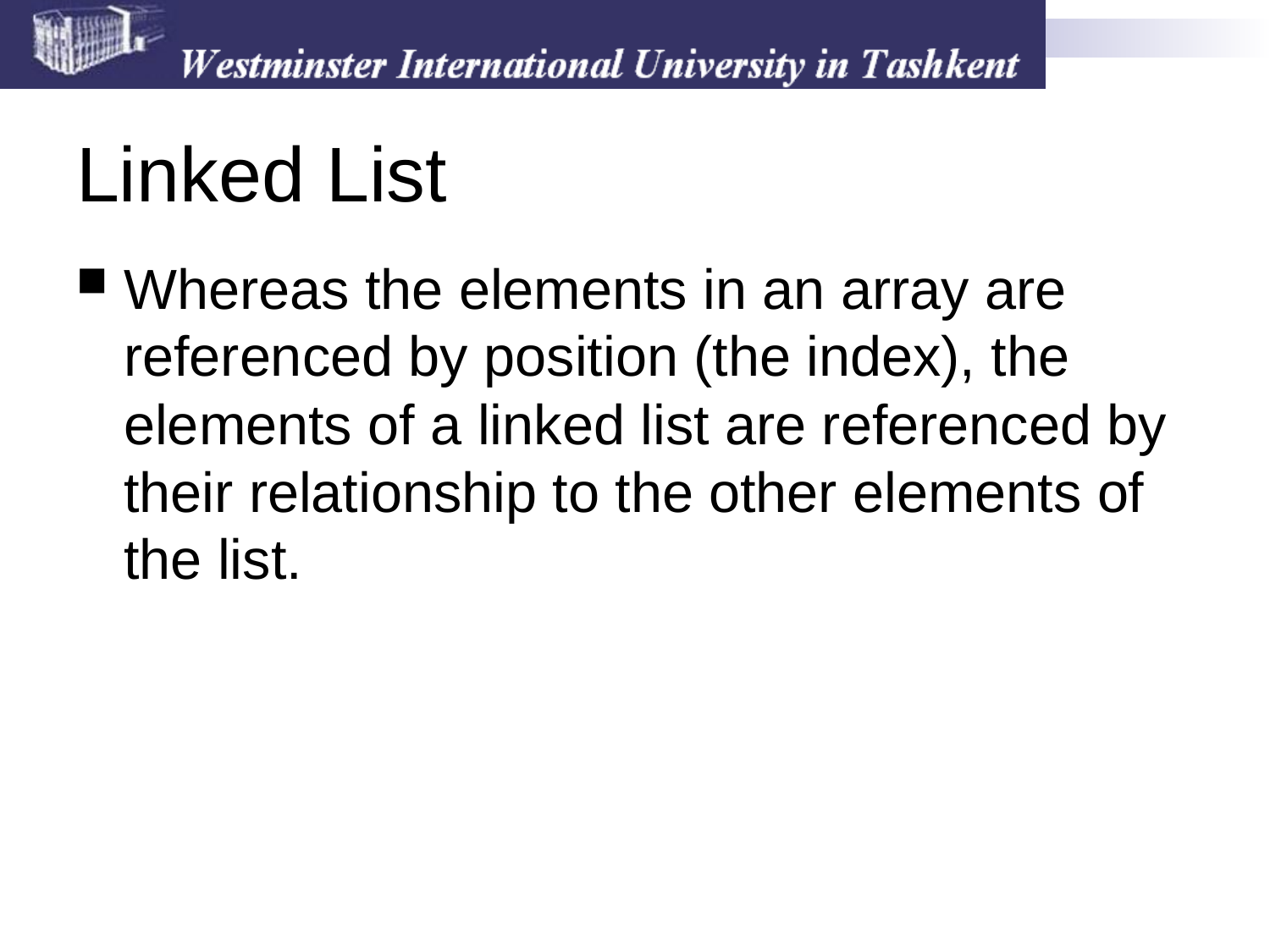

# Linked List
Whereas the elements in an array are referenced by position (the index), the elements of a linked list are referenced by their relationship to the other elements of the list.